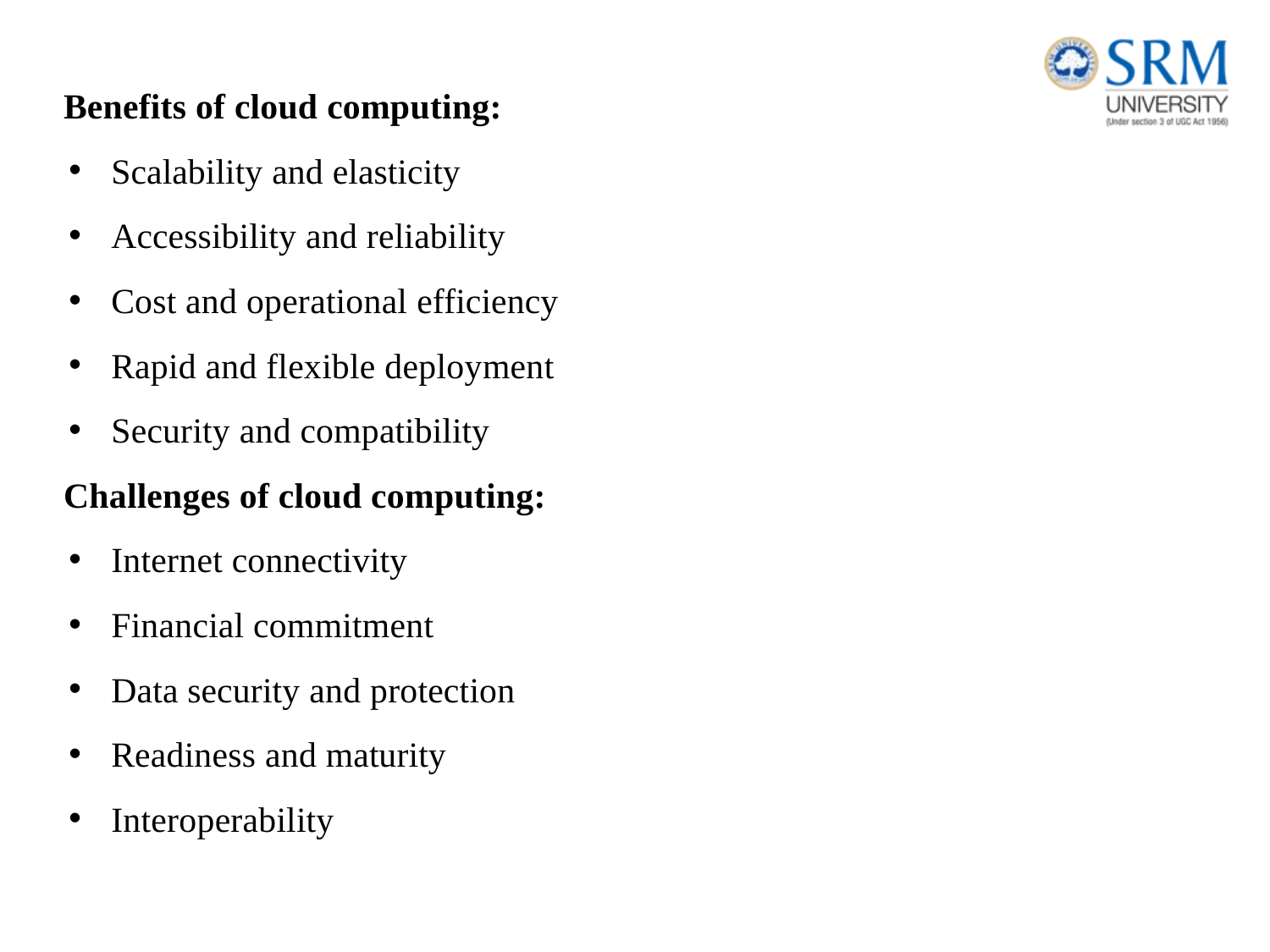

Benefits of cloud computing:
Scalability and elasticity
Accessibility and reliability
Cost and operational efficiency
Rapid and flexible deployment
Security and compatibility
Challenges of cloud computing:
Internet connectivity
Financial commitment
Data security and protection
Readiness and maturity
Interoperability